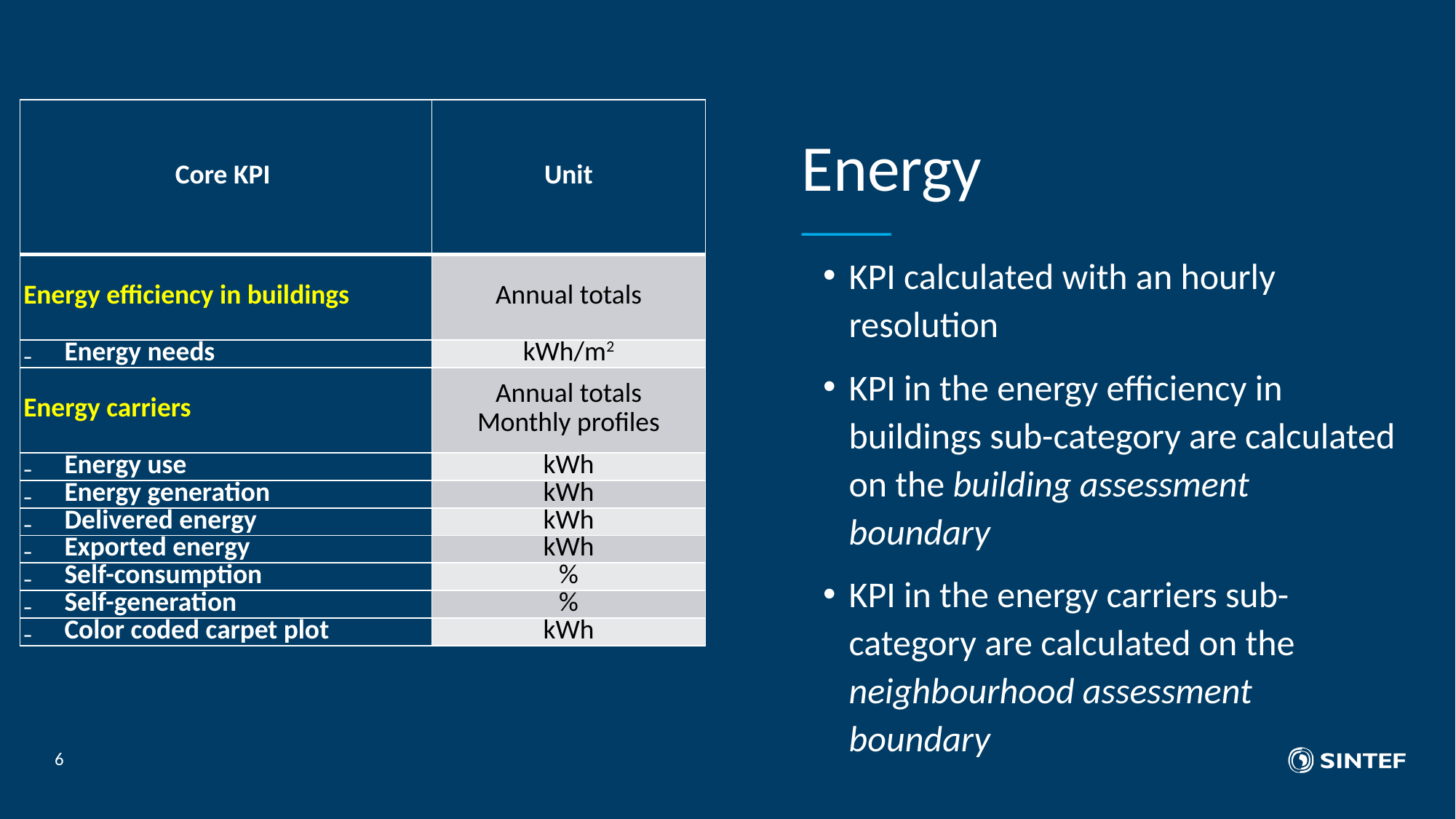

| Core KPI | Unit |
| --- | --- |
| Energy efficiency in buildings | Annual totals |
| Energy needs | kWh/m2 |
| Energy carriers | Annual totals Monthly profiles |
| Energy use | kWh |
| Energy generation | kWh |
| Delivered energy | kWh |
| Exported energy | kWh |
| Self-consumption | % |
| Self-generation | % |
| Color coded carpet plot | kWh |
# Energy
KPI calculated with an hourly resolution
KPI in the energy efficiency in buildings sub-category are calculated on the building assessment boundary
KPI in the energy carriers sub-category are calculated on the neighbourhood assessment boundary
6